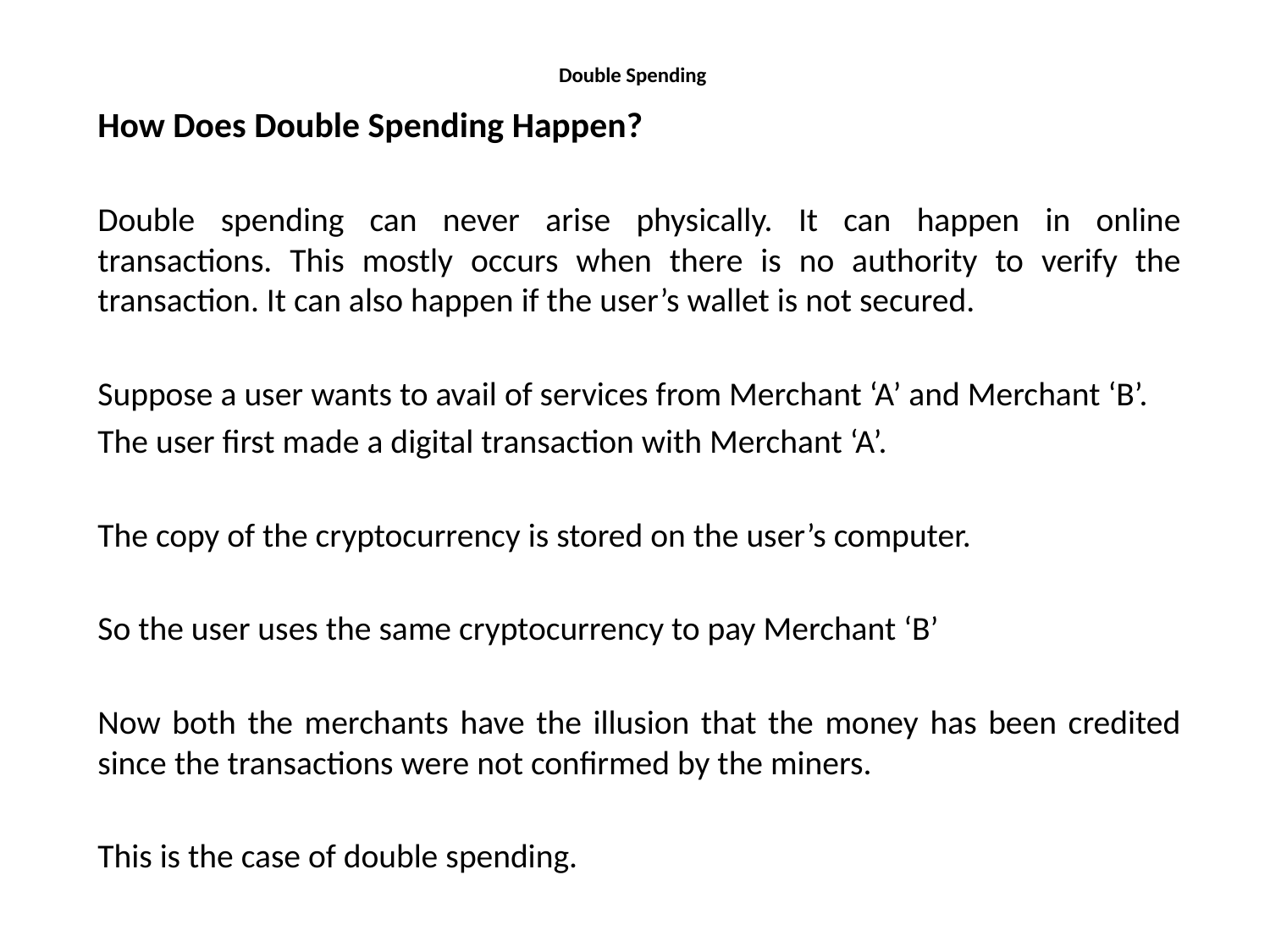

# Double Spending
How Does Double Spending Happen?

Double spending can never arise physically. It can happen in online transactions. This mostly occurs when there is no authority to verify the transaction. It can also happen if the user’s wallet is not secured.

Suppose a user wants to avail of services from Merchant ‘A’ and Merchant ‘B’.
The user first made a digital transaction with Merchant ‘A’.

The copy of the cryptocurrency is stored on the user’s computer.

So the user uses the same cryptocurrency to pay Merchant ‘B’

Now both the merchants have the illusion that the money has been credited since the transactions were not confirmed by the miners.

This is the case of double spending.